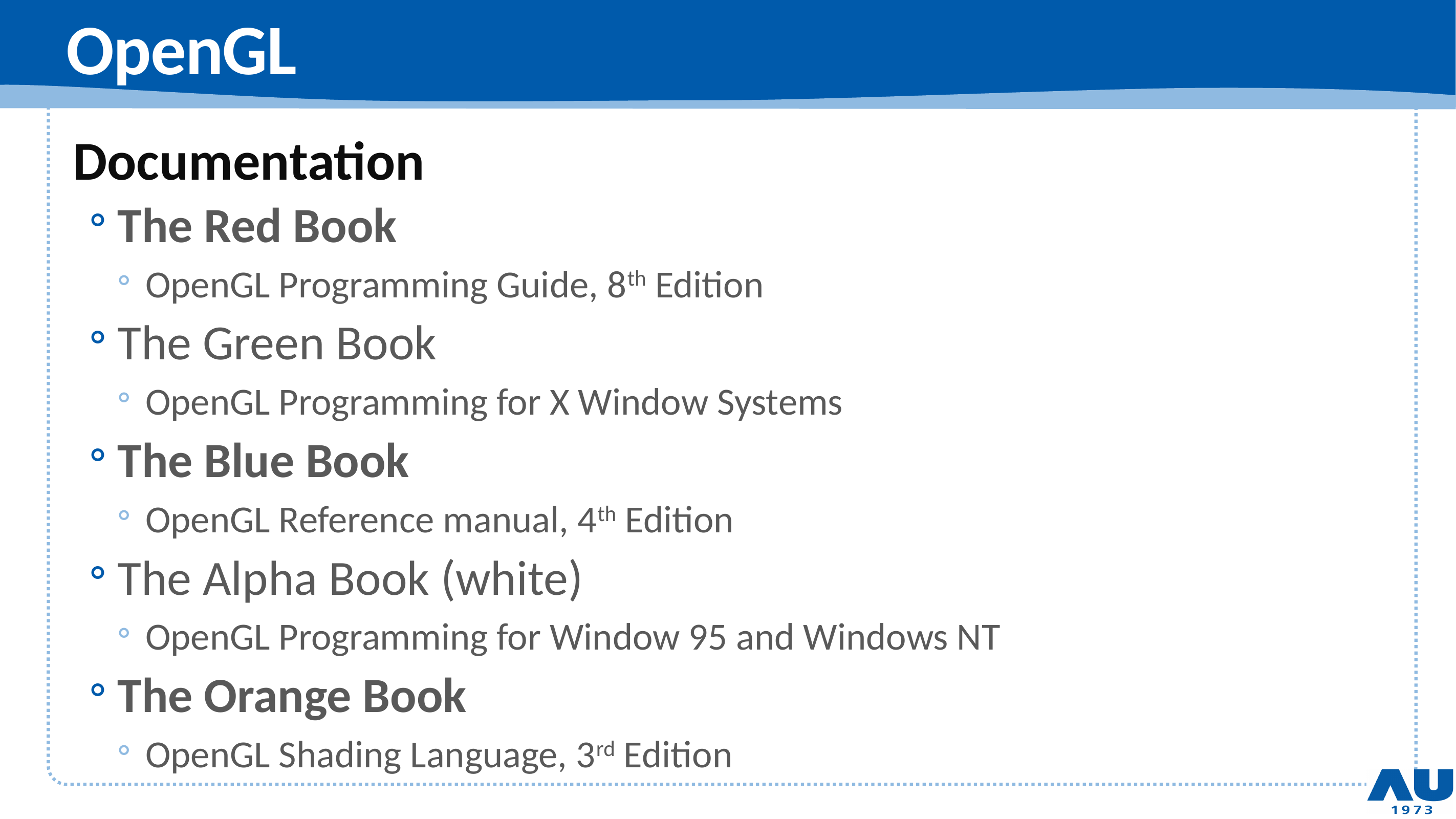

# OpenGL
Documentation
The Red Book
OpenGL Programming Guide, 8th Edition
The Green Book
OpenGL Programming for X Window Systems
The Blue Book
OpenGL Reference manual, 4th Edition
The Alpha Book (white)
OpenGL Programming for Window 95 and Windows NT
The Orange Book
OpenGL Shading Language, 3rd Edition